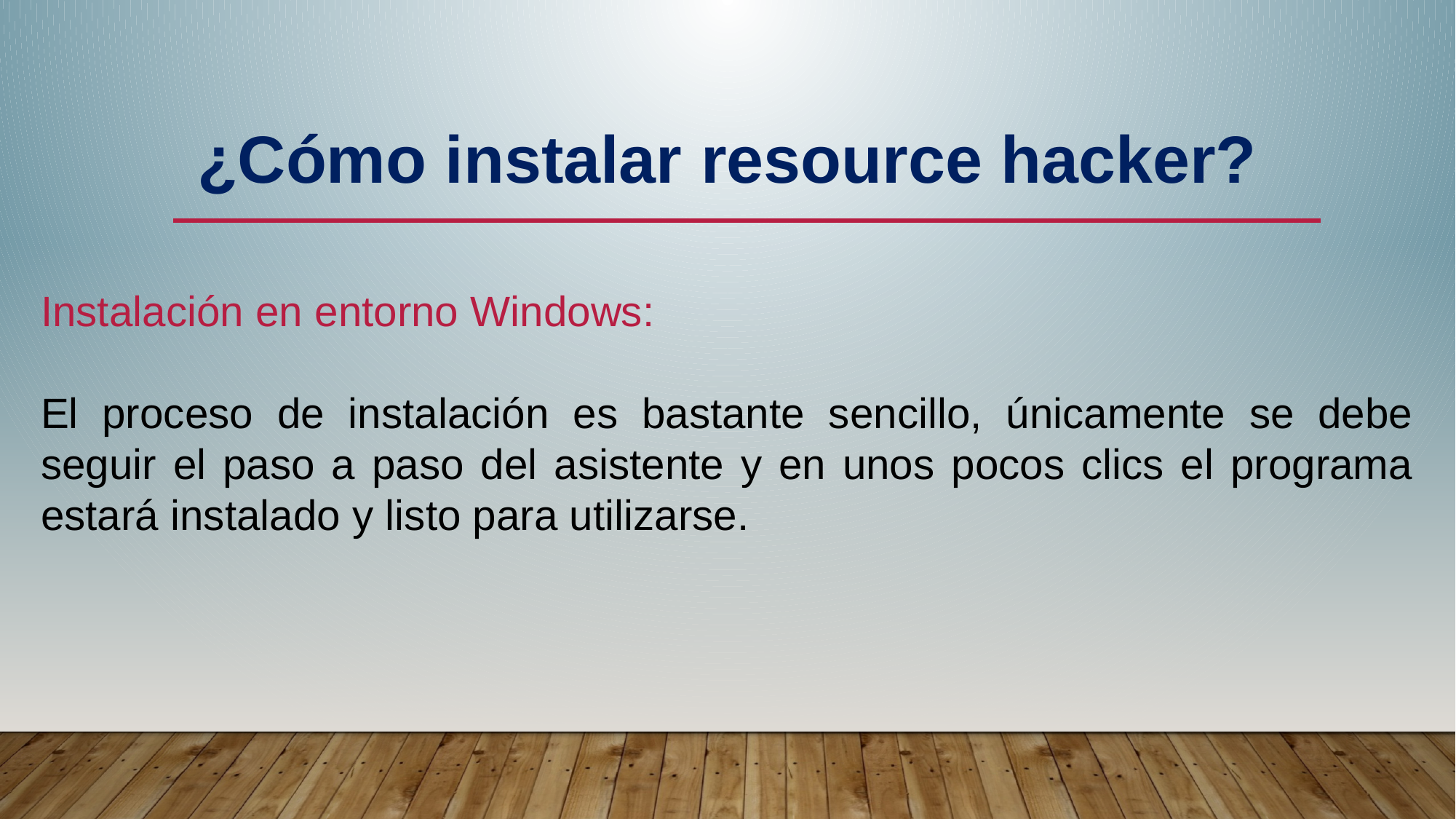

¿Cómo instalar resource hacker?
Instalación en entorno Windows:

El proceso de instalación es bastante sencillo, únicamente se debe seguir el paso a paso del asistente y en unos pocos clics el programa estará instalado y listo para utilizarse.